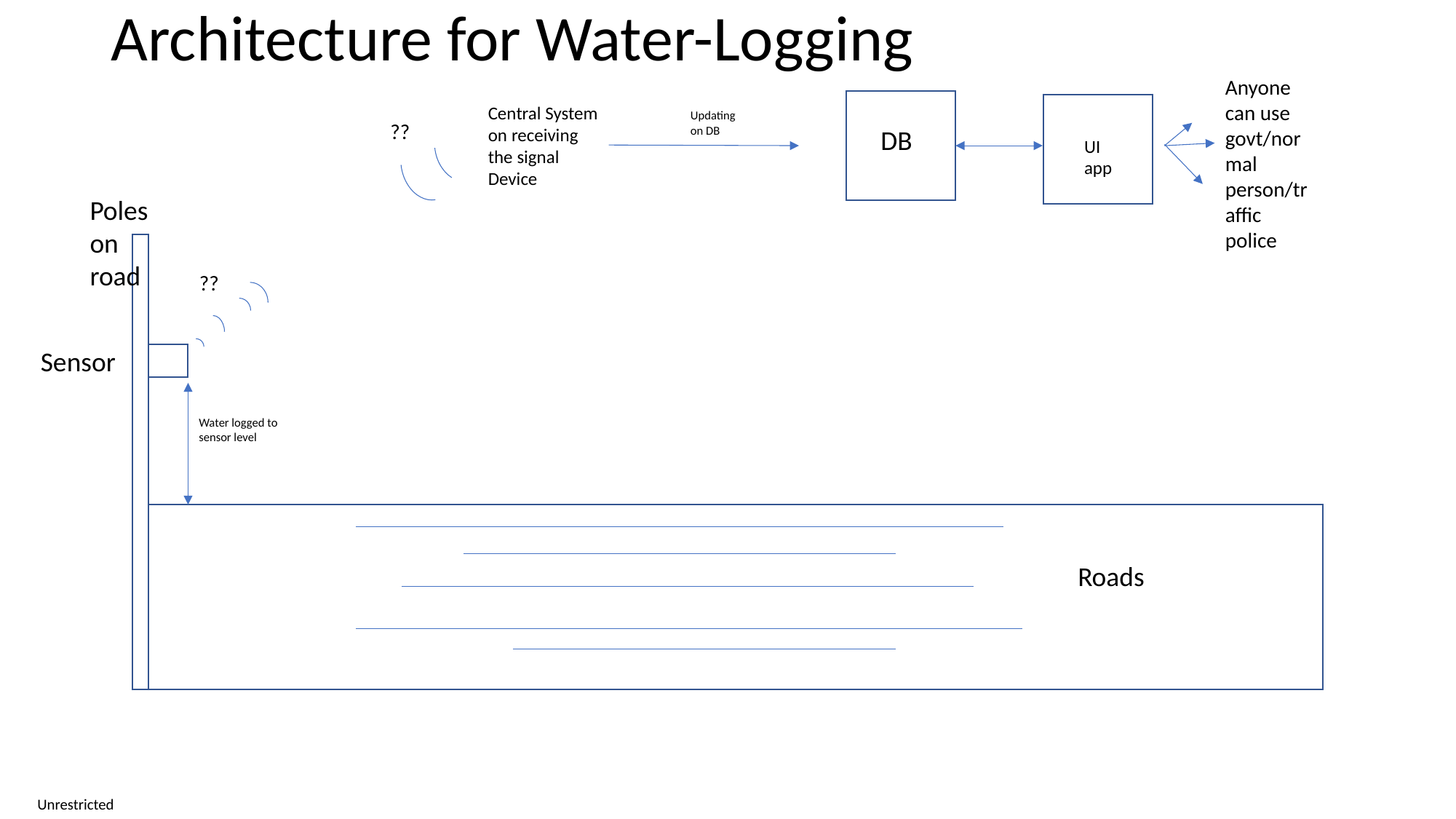

# Architecture for Water-Logging
Anyone can use
govt/normal person/traffic police

Central System on receiving the signal Device
Updating on DB

??
DB

UI app
Poles on road

??

Sensor

Water logged to sensor level

Roads
Unrestricted